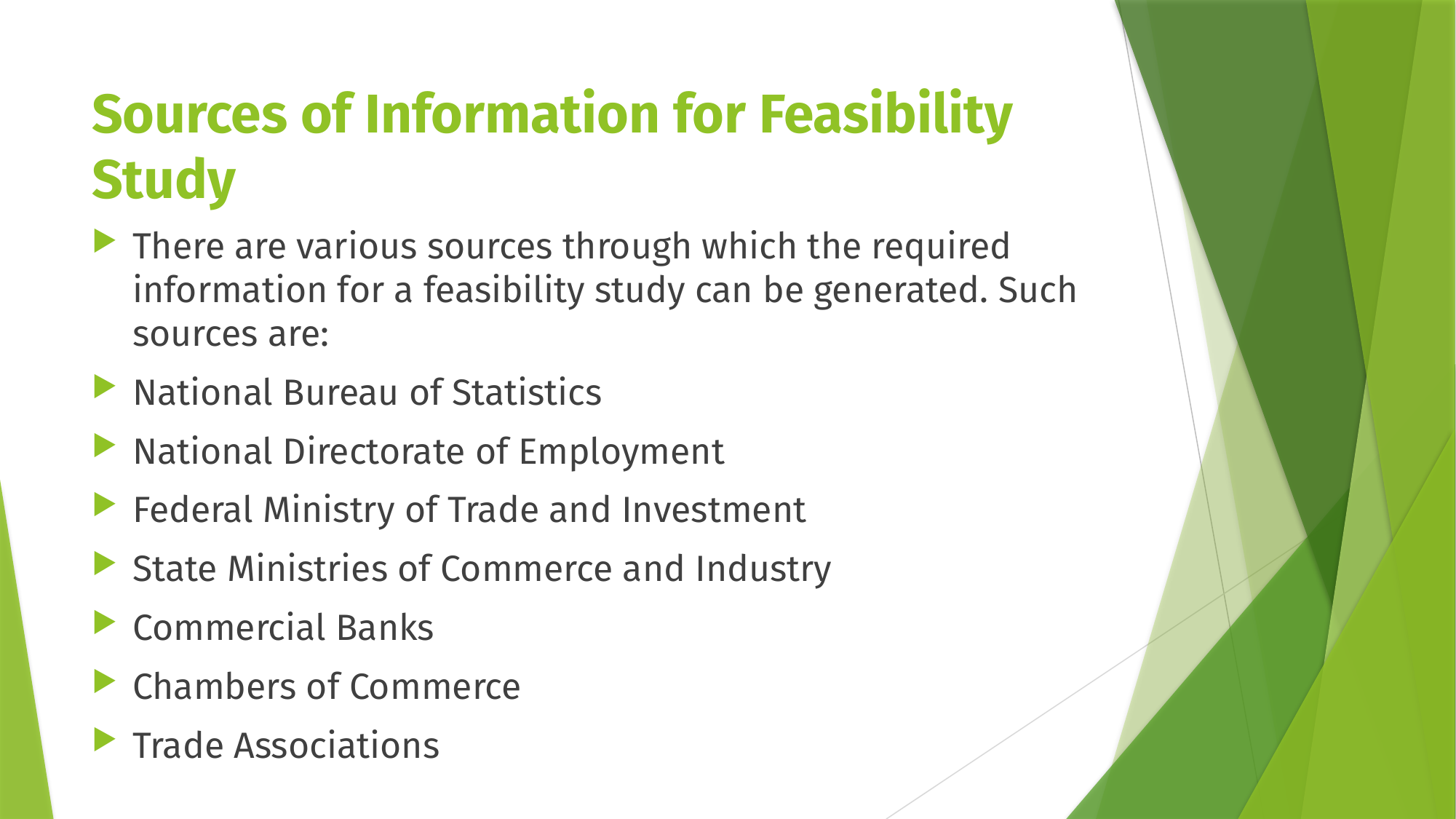

# Sources of Information for Feasibility Study
There are various sources through which the required information for a feasibility study can be generated. Such sources are:
National Bureau of Statistics
National Directorate of Employment
Federal Ministry of Trade and Investment
State Ministries of Commerce and Industry
Commercial Banks
Chambers of Commerce
Trade Associations